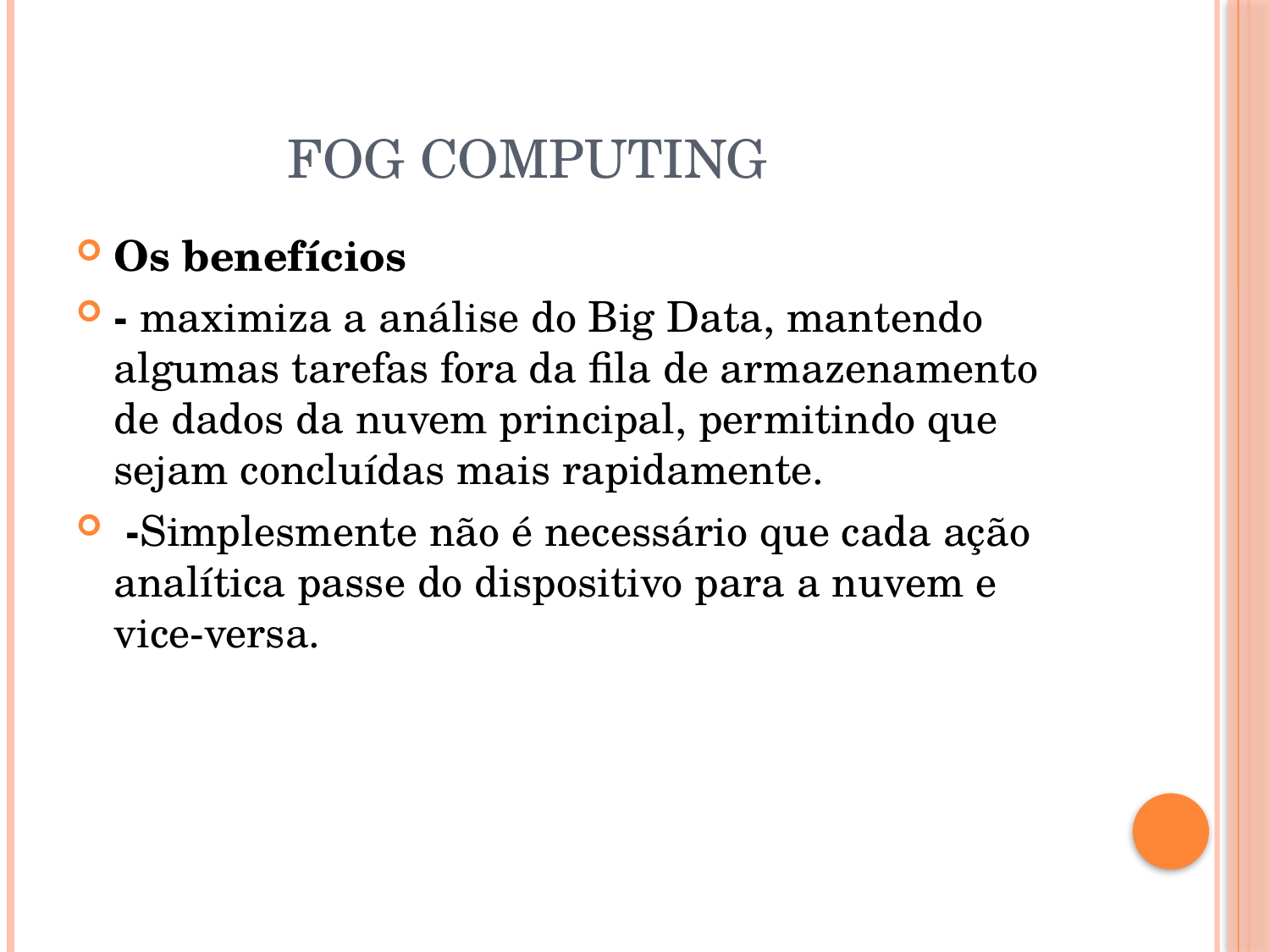

# FOG COMPUTING
Os benefícios
- maximiza a análise do Big Data, mantendo algumas tarefas fora da fila de armazenamento de dados da nuvem principal, permitindo que sejam concluídas mais rapidamente.
 -Simplesmente não é necessário que cada ação analítica passe do dispositivo para a nuvem e vice-versa.